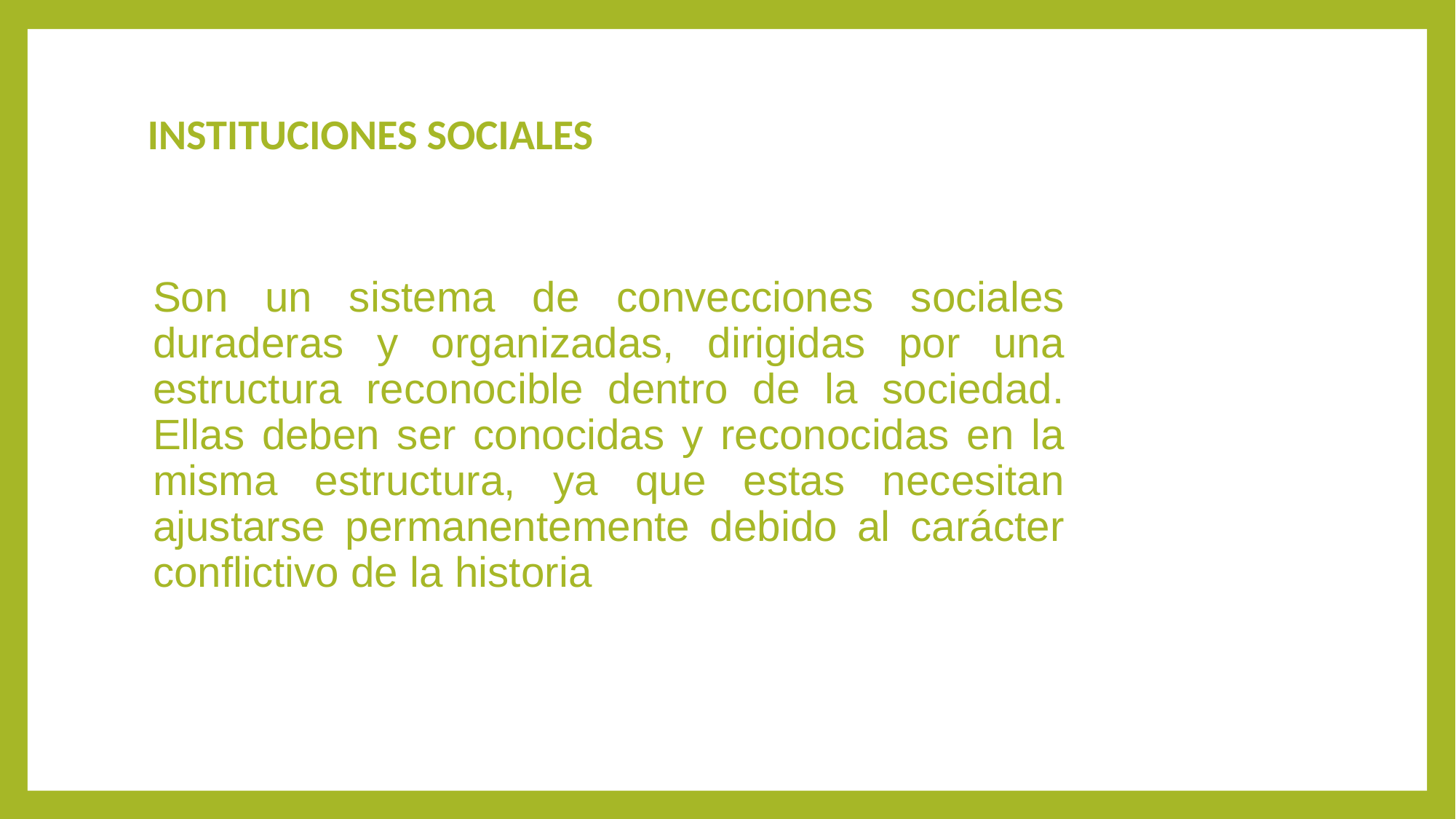

# INSTITUCIONES SOCIALES

Son un sistema de convecciones sociales duraderas y organizadas, dirigidas por una estructura reconocible dentro de la sociedad. Ellas deben ser conocidas y reconocidas en la misma estructura, ya que estas necesitan ajustarse permanentemente debido al carácter conflictivo de la historia